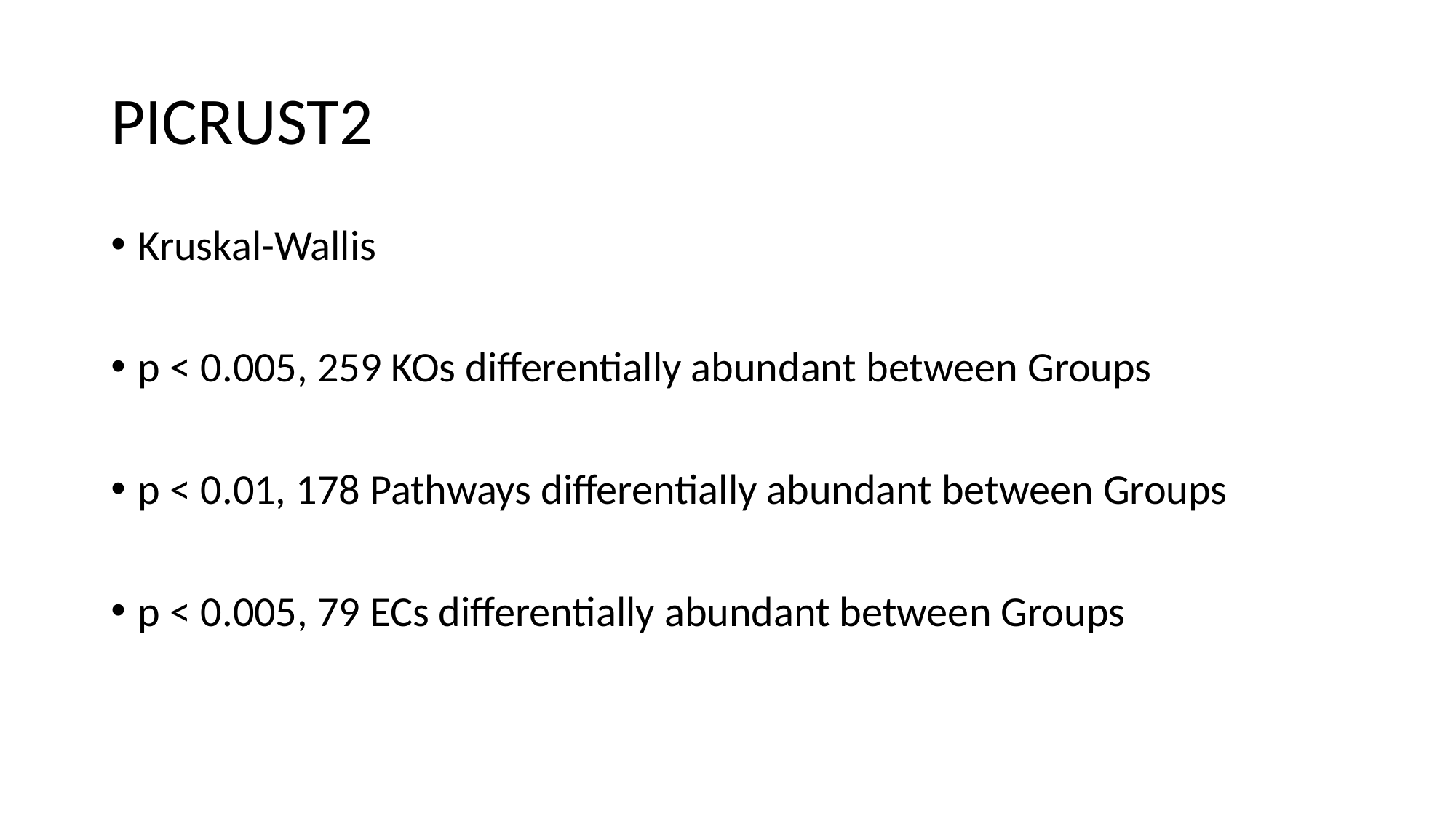

# PICRUST2
Kruskal-Wallis

p < 0.005, 259 KOs differentially abundant between Groups

p < 0.01, 178 Pathways differentially abundant between Groups

p < 0.005, 79 ECs differentially abundant between Groups